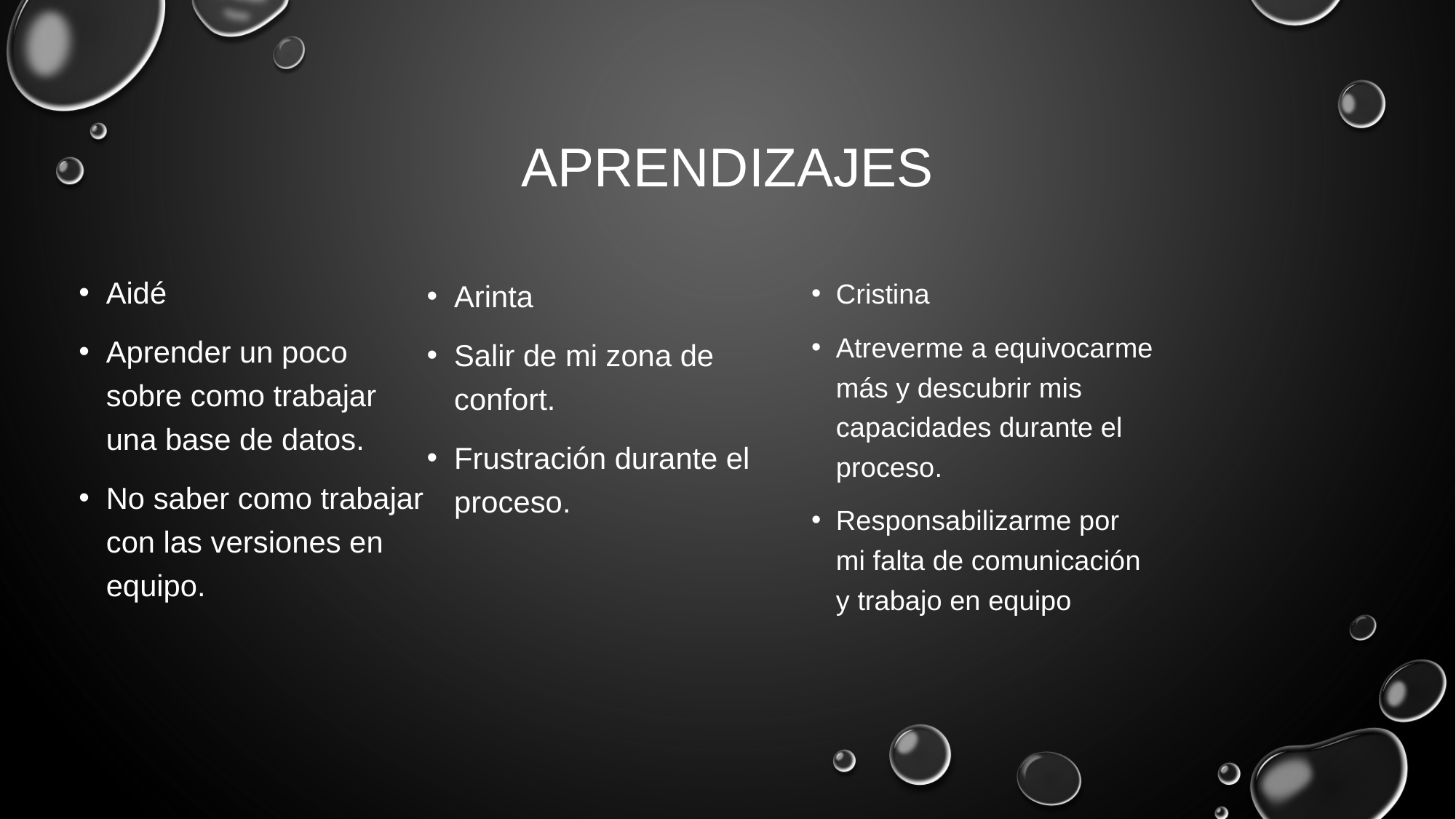

# aprendizajes
Aidé
Aprender un poco sobre como trabajar una base de datos.
No saber como trabajar con las versiones en equipo.
Arinta
Salir de mi zona de confort.
Frustración durante el proceso.
Cristina
Atreverme a equivocarme más y descubrir mis capacidades durante el proceso.
Responsabilizarme por mi falta de comunicación y trabajo en equipo